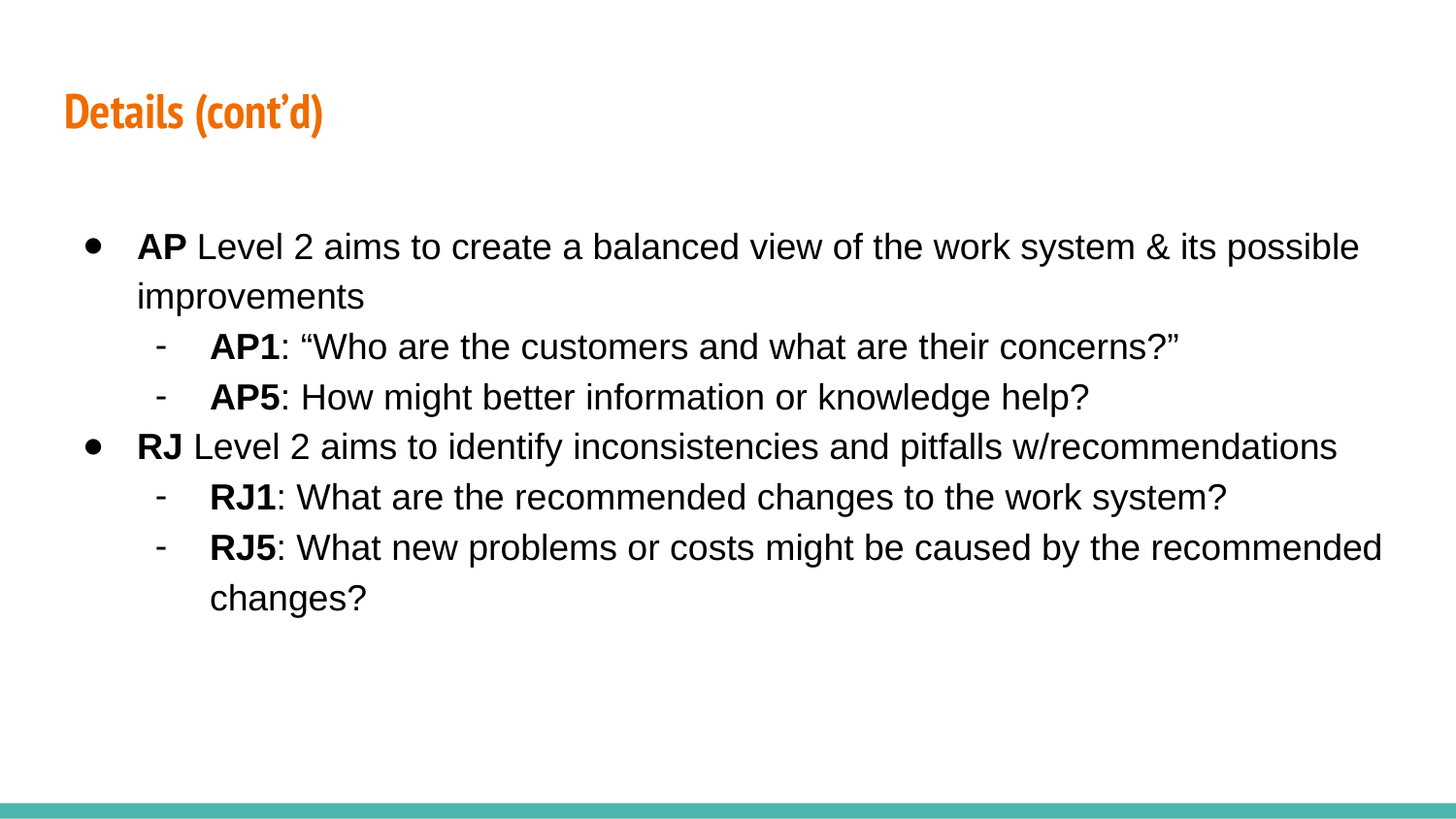

# Details (cont’d)
AP Level 2 aims to create a balanced view of the work system & its possible improvements
AP1: “Who are the customers and what are their concerns?”
AP5: How might better information or knowledge help?
RJ Level 2 aims to identify inconsistencies and pitfalls w/recommendations
RJ1: What are the recommended changes to the work system?
RJ5: What new problems or costs might be caused by the recommended changes?